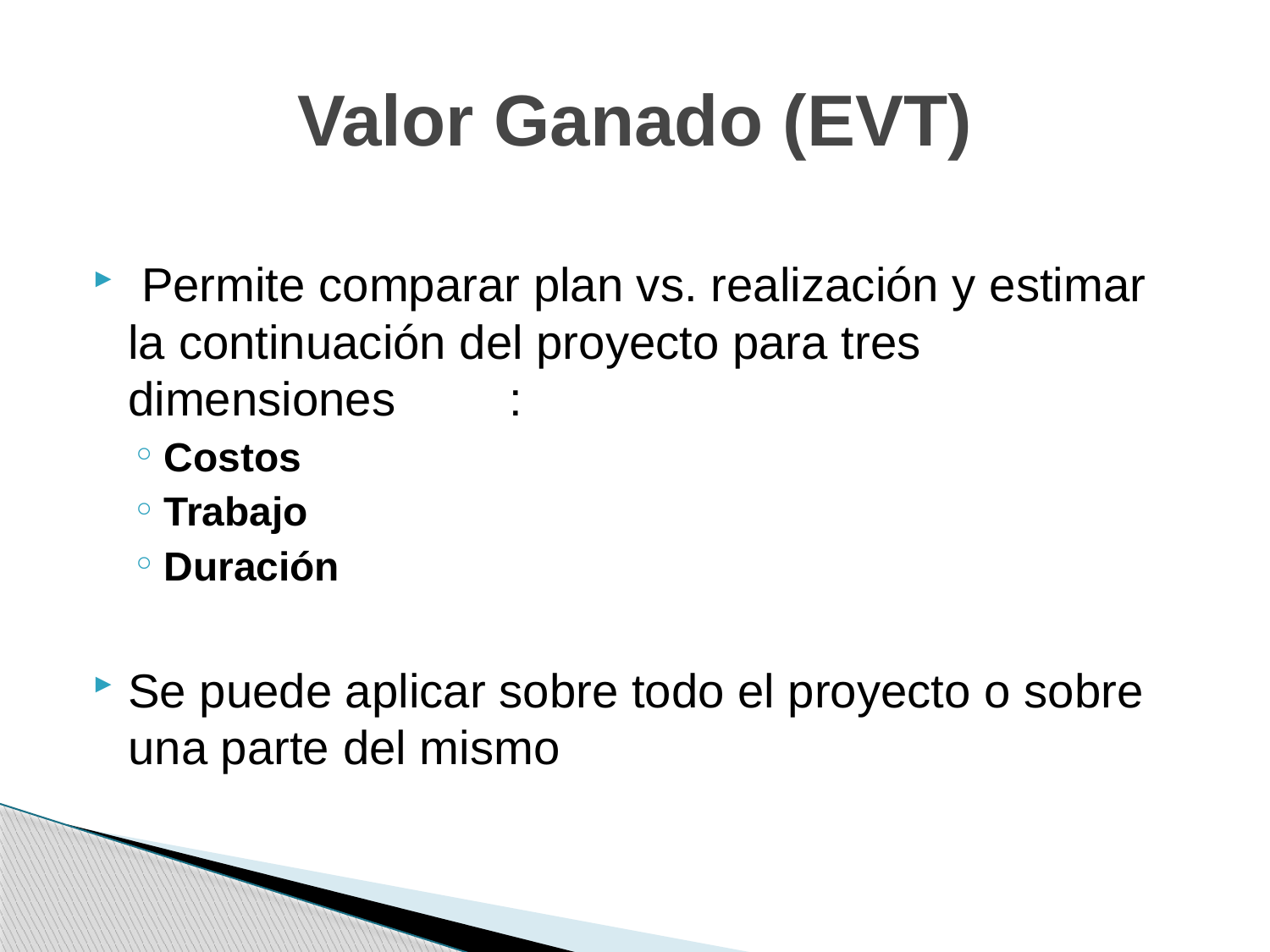

# Valor Ganado (EVT)
 Permite comparar plan vs. realización y estimar la continuación del proyecto para tres dimensiones	:
Costos
Trabajo
Duración

Se puede aplicar sobre todo el proyecto o sobre una parte del mismo